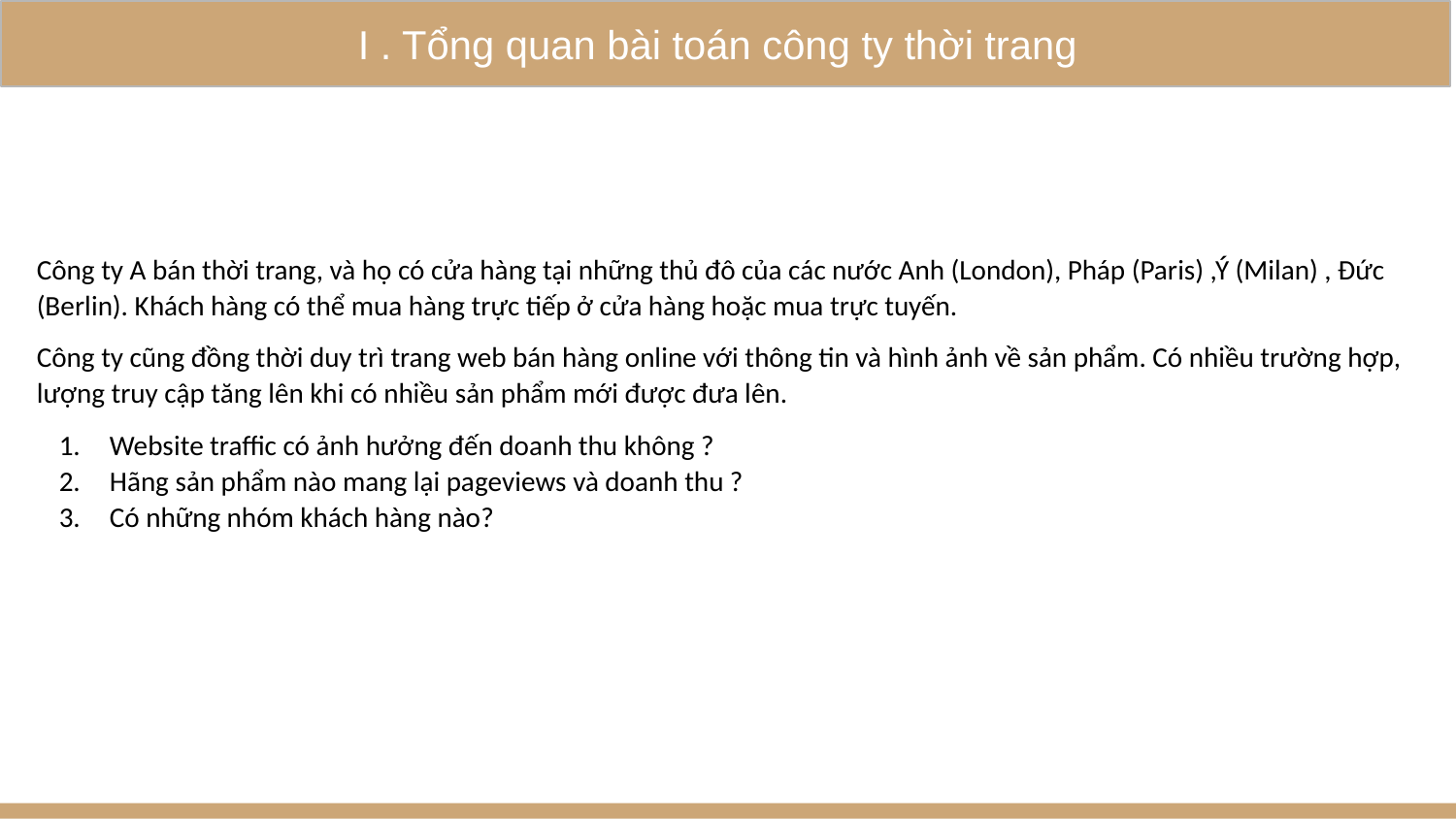

I . Tổng quan bài toán công ty thời trang
Công ty A bán thời trang, và họ có cửa hàng tại những thủ đô của các nước Anh (London), Pháp (Paris) ,Ý (Milan) , Đức (Berlin). Khách hàng có thể mua hàng trực tiếp ở cửa hàng hoặc mua trực tuyến.
Công ty cũng đồng thời duy trì trang web bán hàng online với thông tin và hình ảnh về sản phẩm. Có nhiều trường hợp, lượng truy cập tăng lên khi có nhiều sản phẩm mới được đưa lên.
Website traffic có ảnh hưởng đến doanh thu không ?
Hãng sản phẩm nào mang lại pageviews và doanh thu ?
Có những nhóm khách hàng nào?